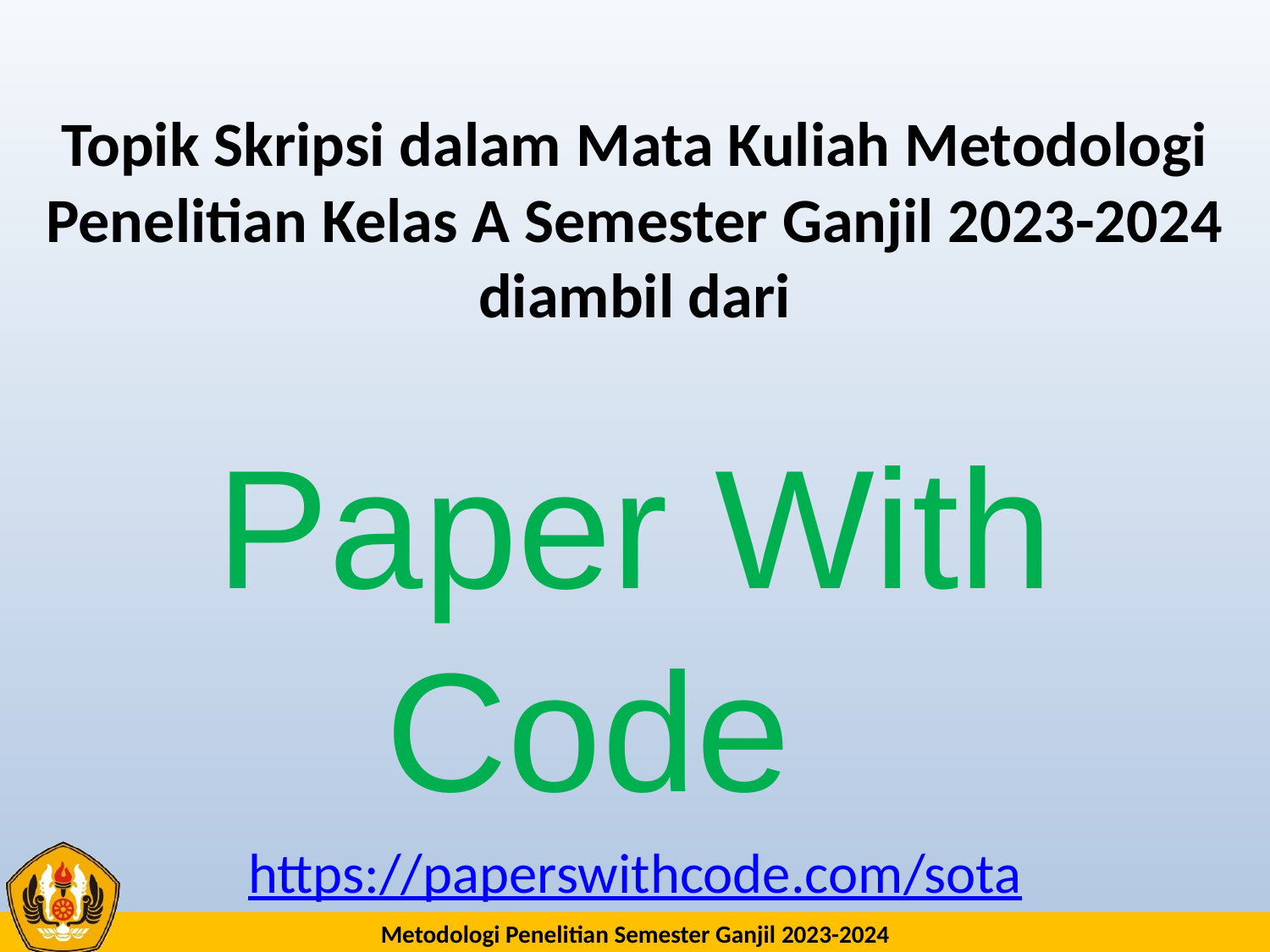

# Topik Skripsi dalam Mata Kuliah Metodologi Penelitian Kelas A Semester Ganjil 2023-2024 diambil dari
Paper With Code
https://paperswithcode.com/sota